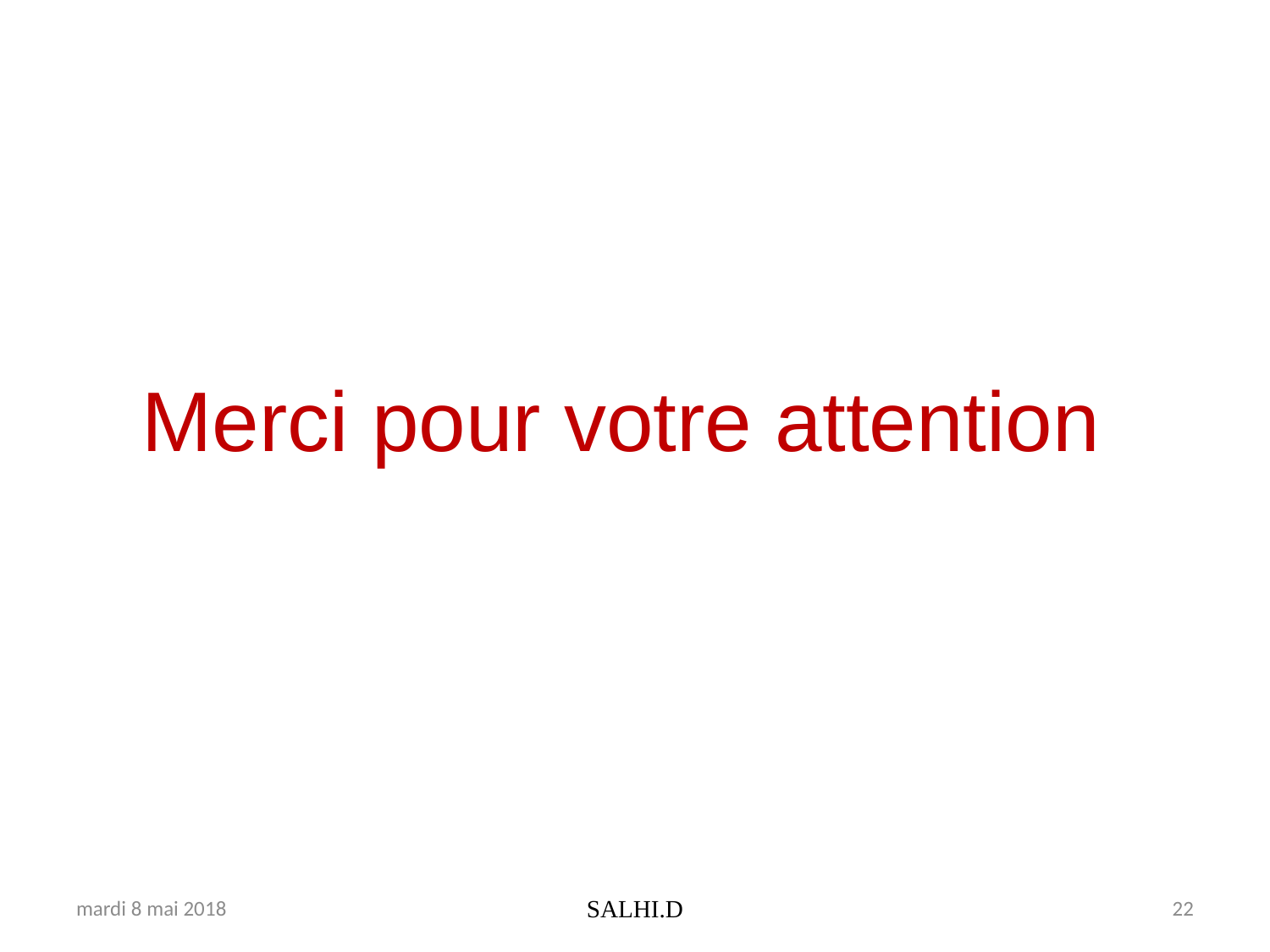

# Merci pour votre attention
mardi 8 mai 2018
SALHI.D
22